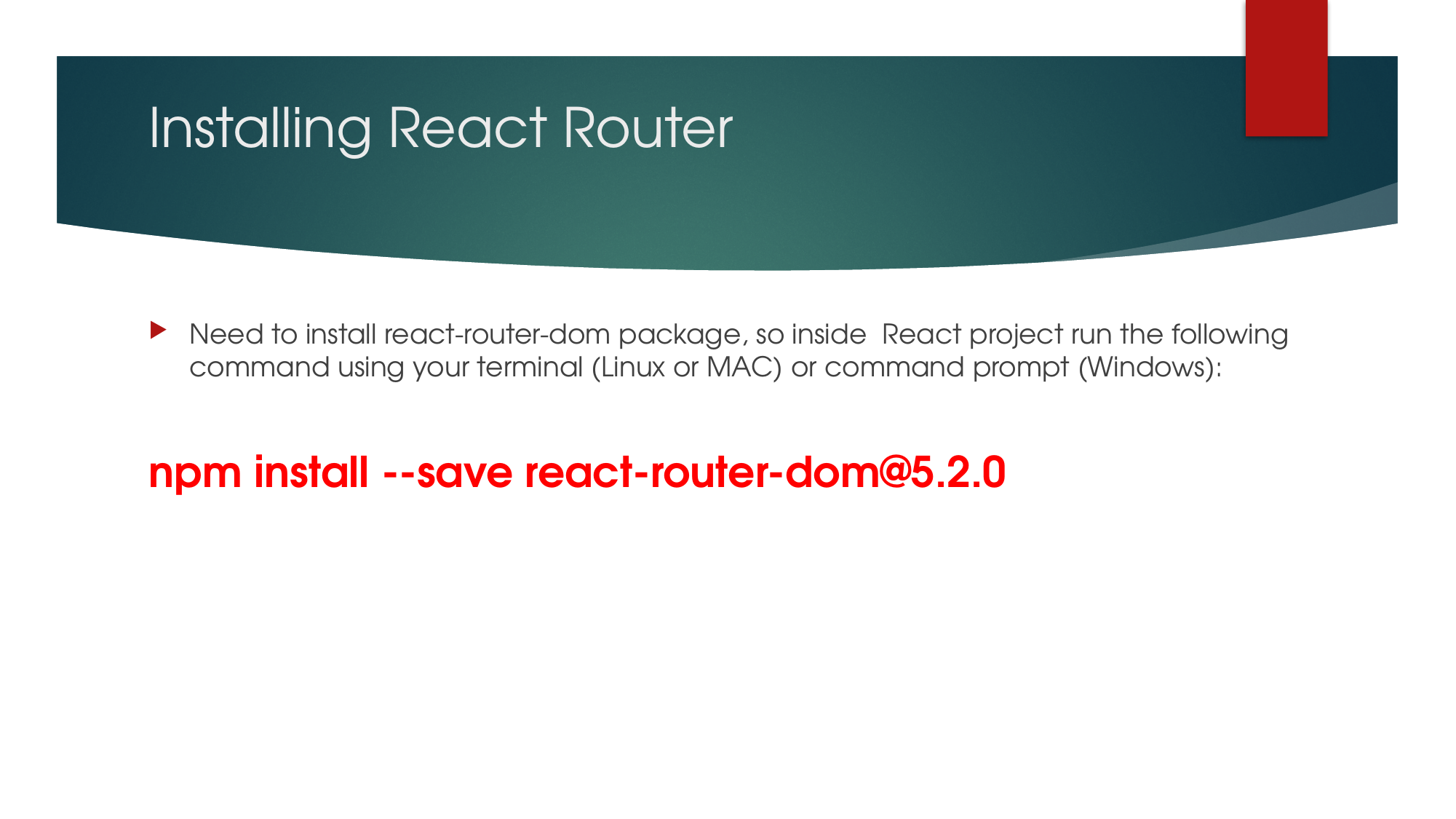

# Installing React Router
Need to install react-router-dom package, so inside  React project run the following command using your terminal (Linux or MAC) or command prompt (Windows):

npm install --save react-router-dom@5.2.0